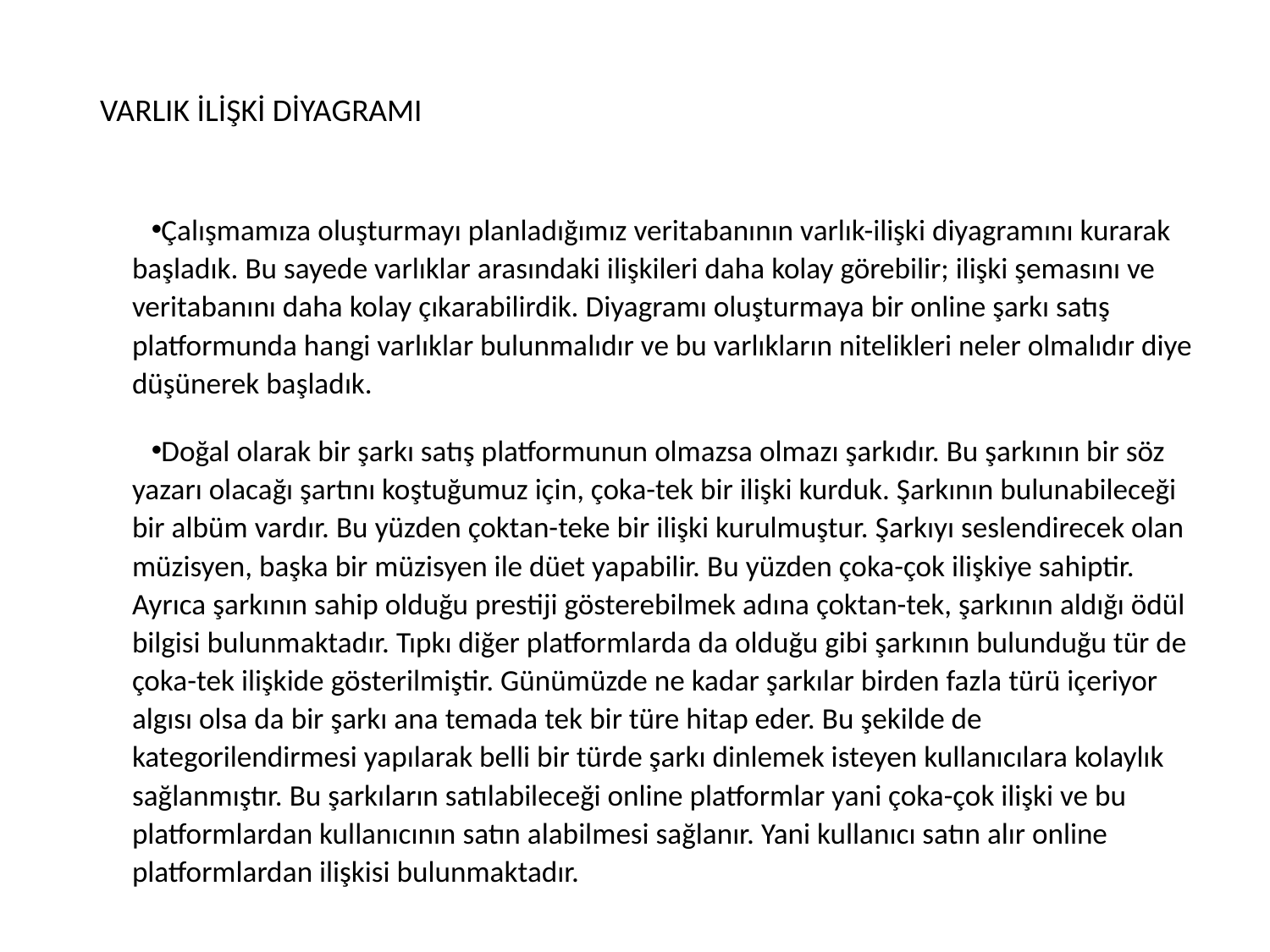

# VARLIK İLİŞKİ DİYAGRAMI
Çalışmamıza oluşturmayı planladığımız veritabanının varlık-ilişki diyagramını kurarak başladık. Bu sayede varlıklar arasındaki ilişkileri daha kolay görebilir; ilişki şemasını ve veritabanını daha kolay çıkarabilirdik. Diyagramı oluşturmaya bir online şarkı satış platformunda hangi varlıklar bulunmalıdır ve bu varlıkların nitelikleri neler olmalıdır diye düşünerek başladık.
Doğal olarak bir şarkı satış platformunun olmazsa olmazı şarkıdır. Bu şarkının bir söz yazarı olacağı şartını koştuğumuz için, çoka-tek bir ilişki kurduk. Şarkının bulunabileceği bir albüm vardır. Bu yüzden çoktan-teke bir ilişki kurulmuştur. Şarkıyı seslendirecek olan müzisyen, başka bir müzisyen ile düet yapabilir. Bu yüzden çoka-çok ilişkiye sahiptir. Ayrıca şarkının sahip olduğu prestiji gösterebilmek adına çoktan-tek, şarkının aldığı ödül bilgisi bulunmaktadır. Tıpkı diğer platformlarda da olduğu gibi şarkının bulunduğu tür de çoka-tek ilişkide gösterilmiştir. Günümüzde ne kadar şarkılar birden fazla türü içeriyor algısı olsa da bir şarkı ana temada tek bir türe hitap eder. Bu şekilde de kategorilendirmesi yapılarak belli bir türde şarkı dinlemek isteyen kullanıcılara kolaylık sağlanmıştır. Bu şarkıların satılabileceği online platformlar yani çoka-çok ilişki ve bu platformlardan kullanıcının satın alabilmesi sağlanır. Yani kullanıcı satın alır online platformlardan ilişkisi bulunmaktadır.